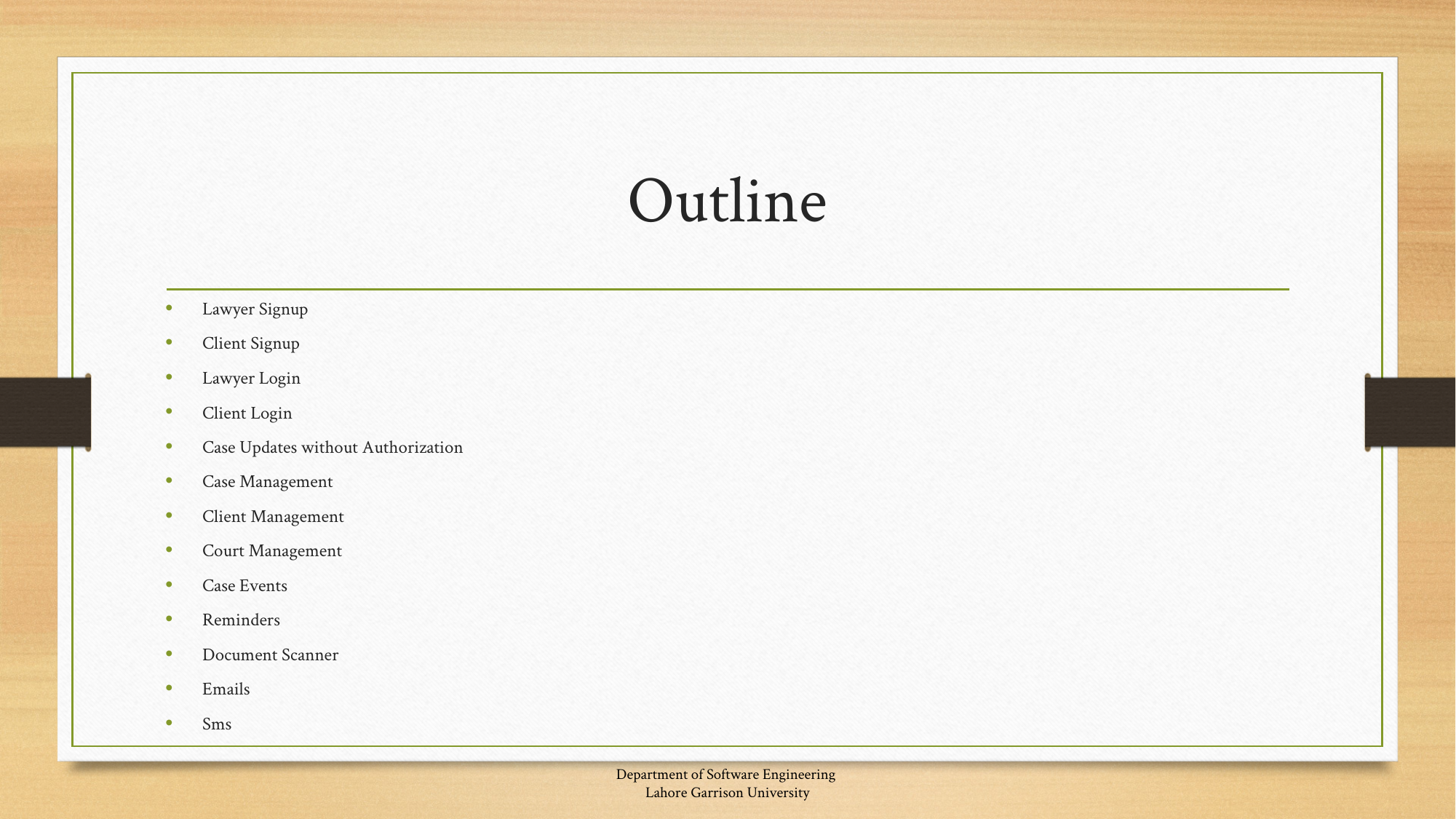

# Outline
Lawyer Signup
Client Signup
Lawyer Login
Client Login
Case Updates without Authorization
Case Management
Client Management
Court Management
Case Events
Reminders
Document Scanner
Emails
Sms

2
Department of Software Engineering
Lahore Garrison University